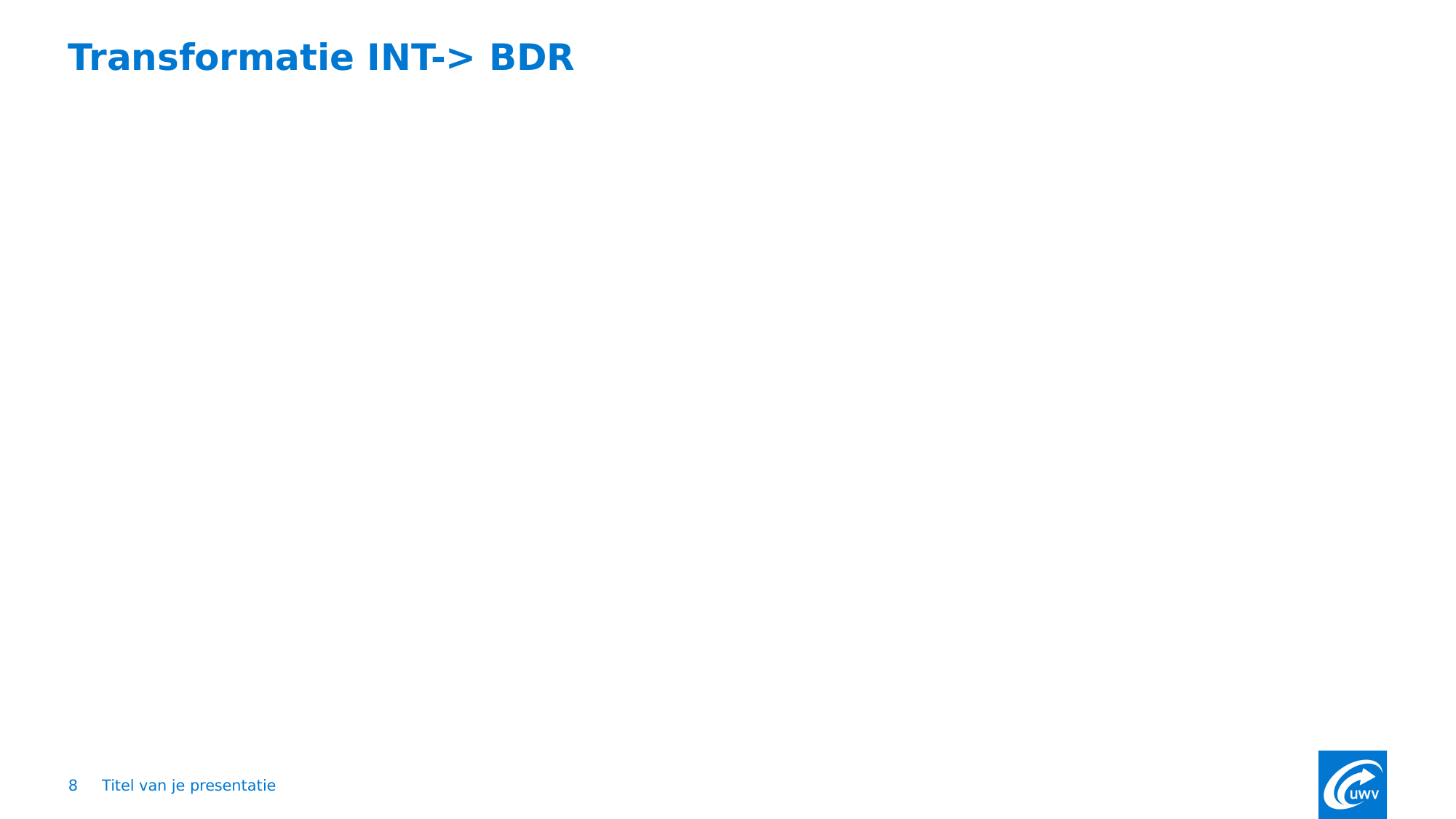

# Transformatie INT-> BDR

8
Titel van je presentatie